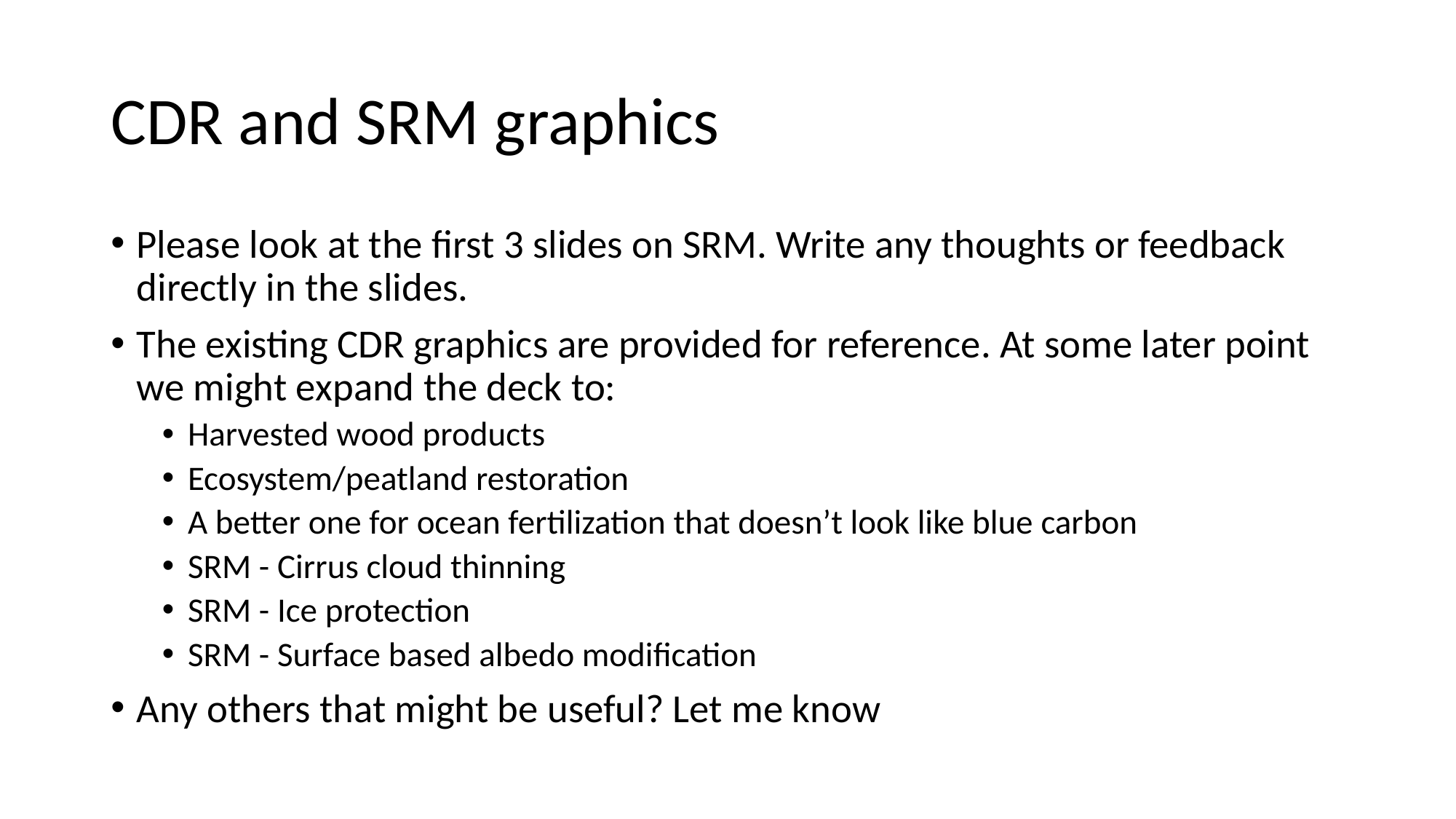

# CDR and SRM graphics
Please look at the first 3 slides on SRM. Write any thoughts or feedback directly in the slides.
The existing CDR graphics are provided for reference. At some later point we might expand the deck to:
Harvested wood products
Ecosystem/peatland restoration
A better one for ocean fertilization that doesn’t look like blue carbon
SRM - Cirrus cloud thinning
SRM - Ice protection
SRM - Surface based albedo modification
Any others that might be useful? Let me know